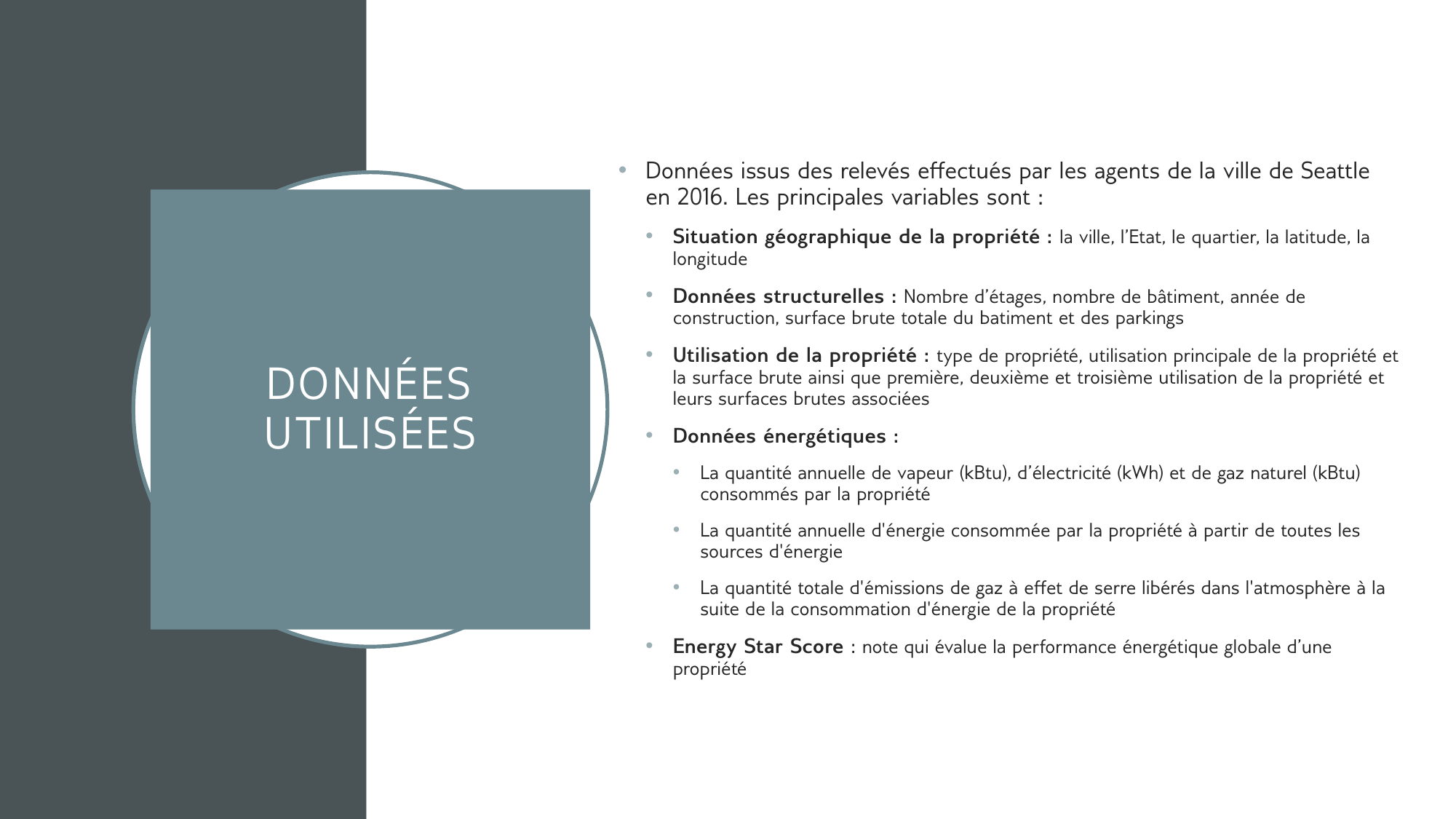

Données issus des relevés effectués par les agents de la ville de Seattle en 2016. Les principales variables sont :
Situation géographique de la propriété : la ville, l’Etat, le quartier, la latitude, la longitude
Données structurelles : Nombre d’étages, nombre de bâtiment, année de construction, surface brute totale du batiment et des parkings
Utilisation de la propriété : type de propriété, utilisation principale de la propriété et la surface brute ainsi que première, deuxième et troisième utilisation de la propriété et leurs surfaces brutes associées
Données énergétiques :
La quantité annuelle de vapeur (kBtu), d’électricité (kWh) et de gaz naturel (kBtu) consommés par la propriété
La quantité annuelle d'énergie consommée par la propriété à partir de toutes les sources d'énergie
La quantité totale d'émissions de gaz à effet de serre libérés dans l'atmosphère à la suite de la consommation d'énergie de la propriété
Energy Star Score : note qui évalue la performance énergétique globale d’une propriété

# Données utilisées